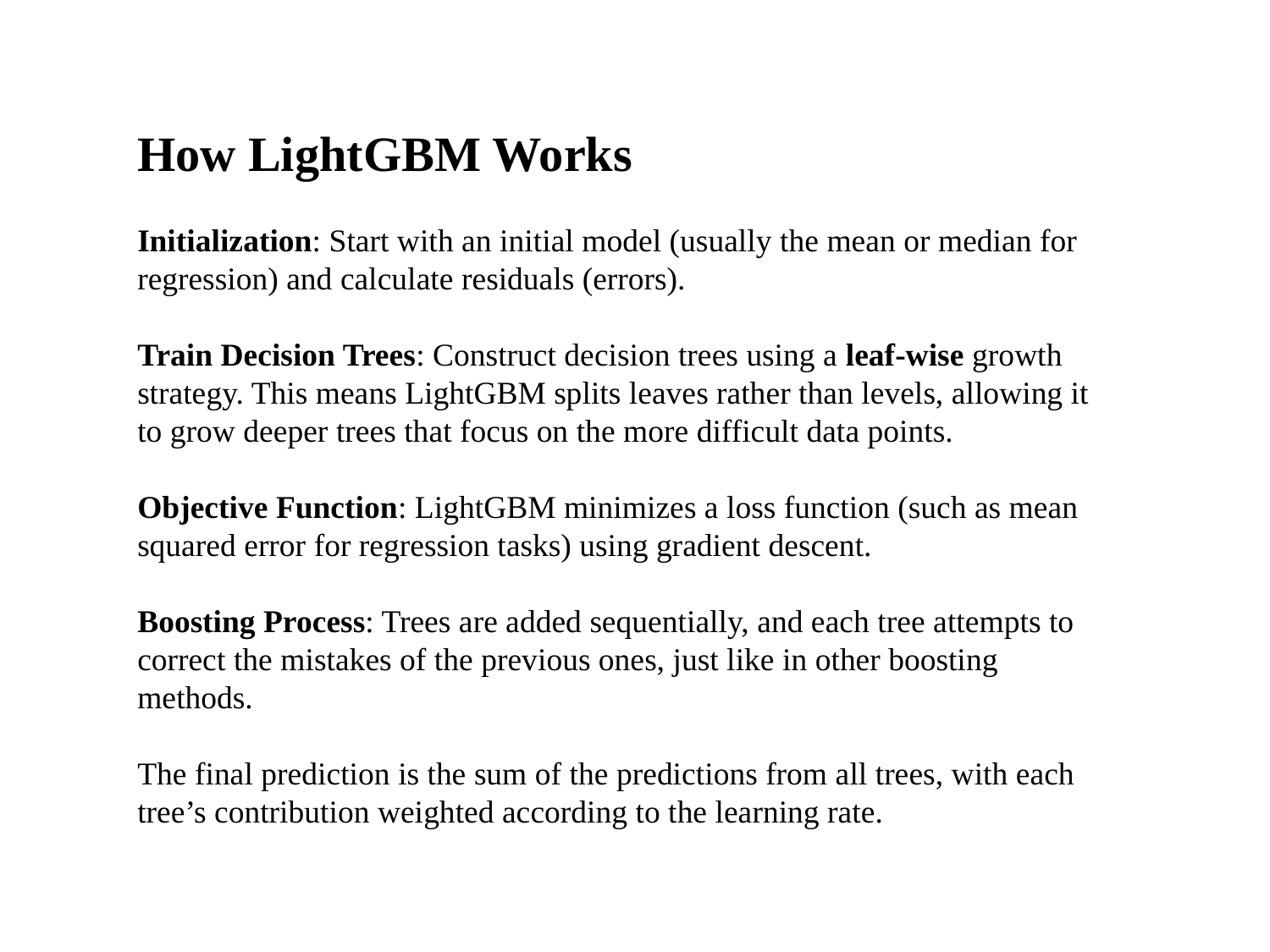

How LightGBM Works

Initialization: Start with an initial model (usually the mean or median for regression) and calculate residuals (errors).

Train Decision Trees: Construct decision trees using a leaf-wise growth strategy. This means LightGBM splits leaves rather than levels, allowing it to grow deeper trees that focus on the more difficult data points.

Objective Function: LightGBM minimizes a loss function (such as mean squared error for regression tasks) using gradient descent.

Boosting Process: Trees are added sequentially, and each tree attempts to correct the mistakes of the previous ones, just like in other boosting methods.

The final prediction is the sum of the predictions from all trees, with each tree’s contribution weighted according to the learning rate.